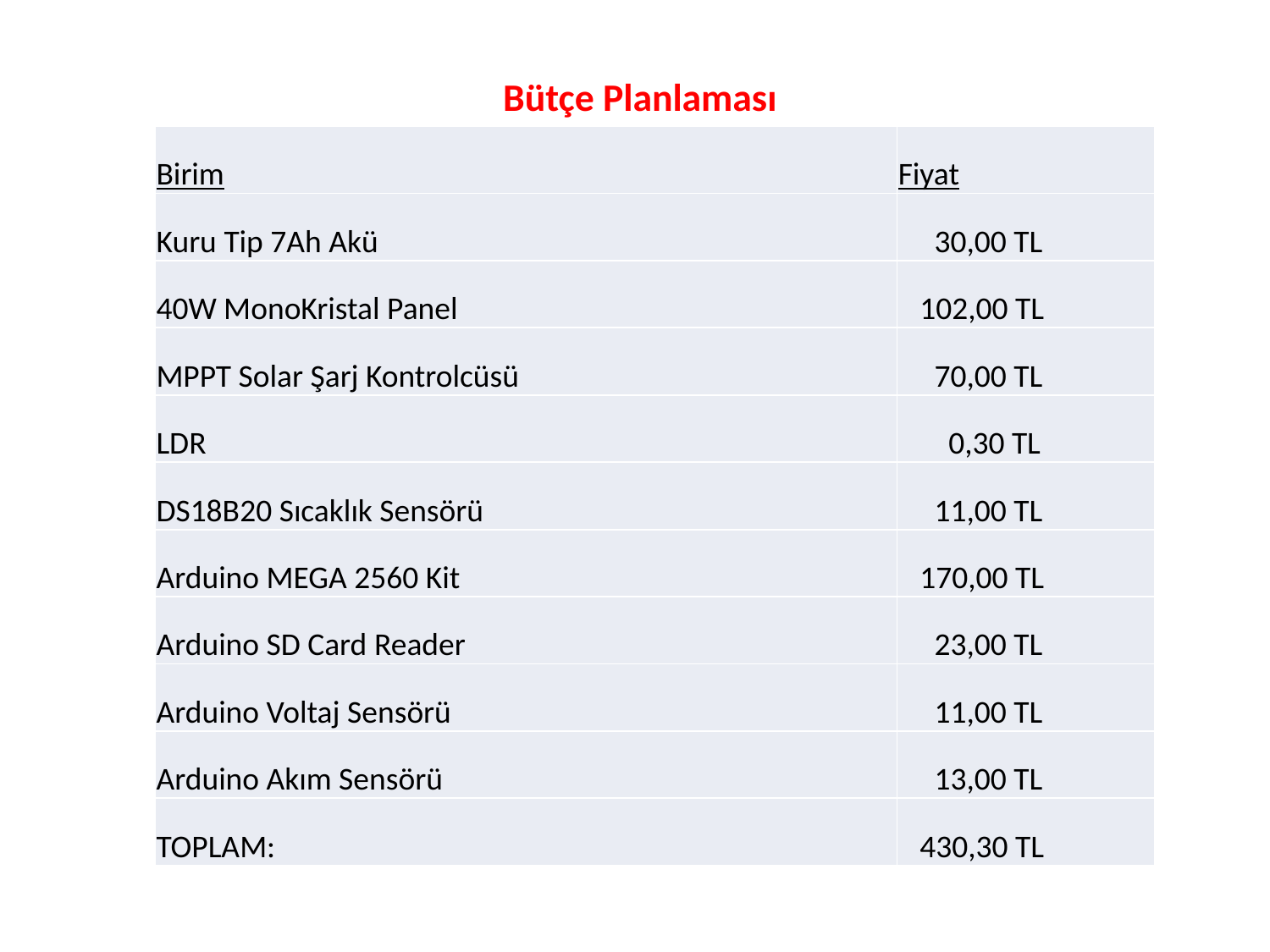

Bütçe Planlaması
| Birim | Fiyat |
| --- | --- |
| Kuru Tip 7Ah Akü | 30,00 TL |
| 40W MonoKristal Panel | 102,00 TL |
| MPPT Solar Şarj Kontrolcüsü | 70,00 TL |
| LDR | 0,30 TL |
| DS18B20 Sıcaklık Sensörü | 11,00 TL |
| Arduino MEGA 2560 Kit | 170,00 TL |
| Arduino SD Card Reader | 23,00 TL |
| Arduino Voltaj Sensörü | 11,00 TL |
| Arduino Akım Sensörü | 13,00 TL |
| TOPLAM: | 430,30 TL |